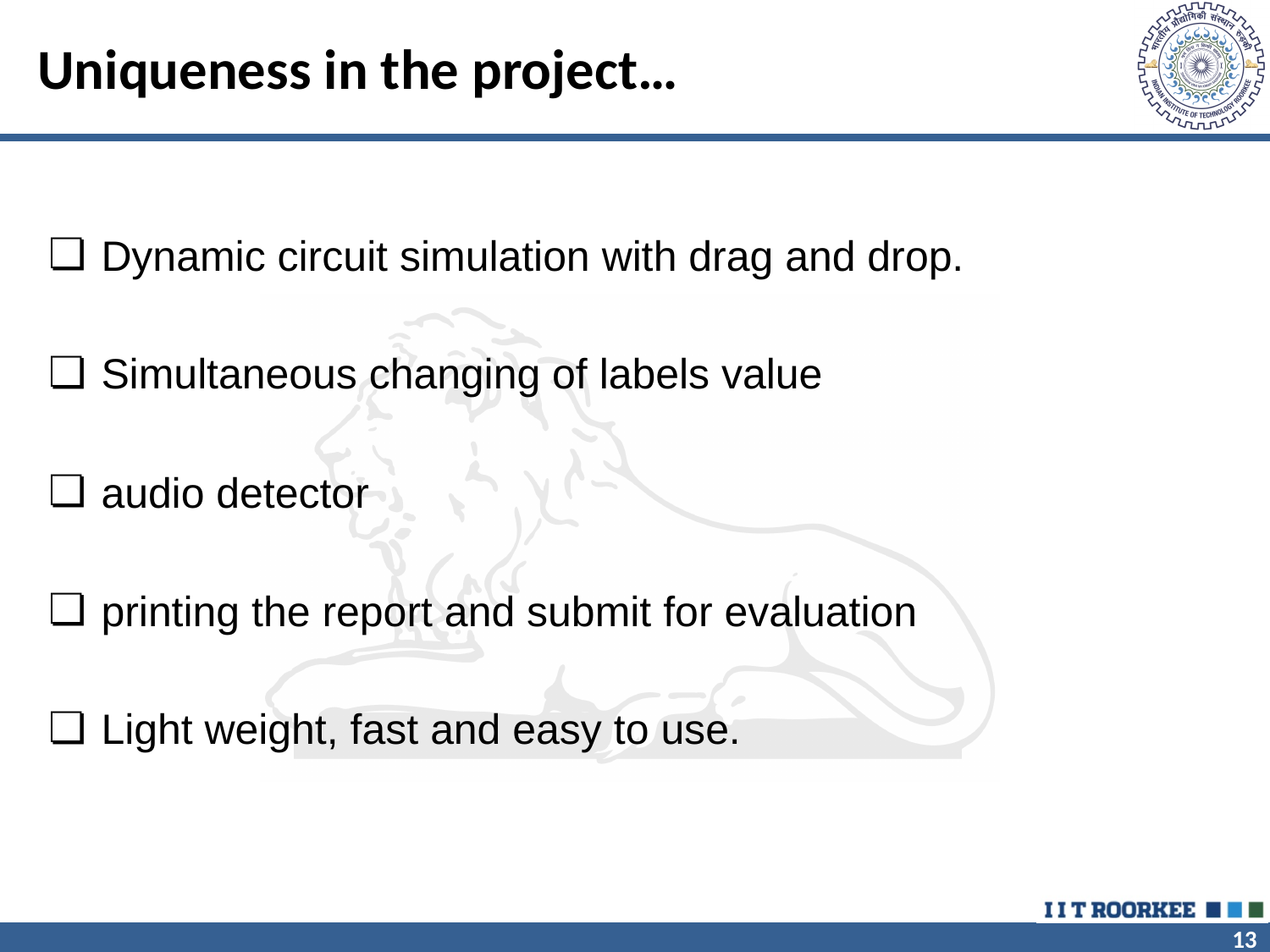

# Uniqueness in the project…

Dynamic circuit simulation with drag and drop.

Simultaneous changing of labels value

audio detector

printing the report and submit for evaluation

Light weight, fast and easy to use.